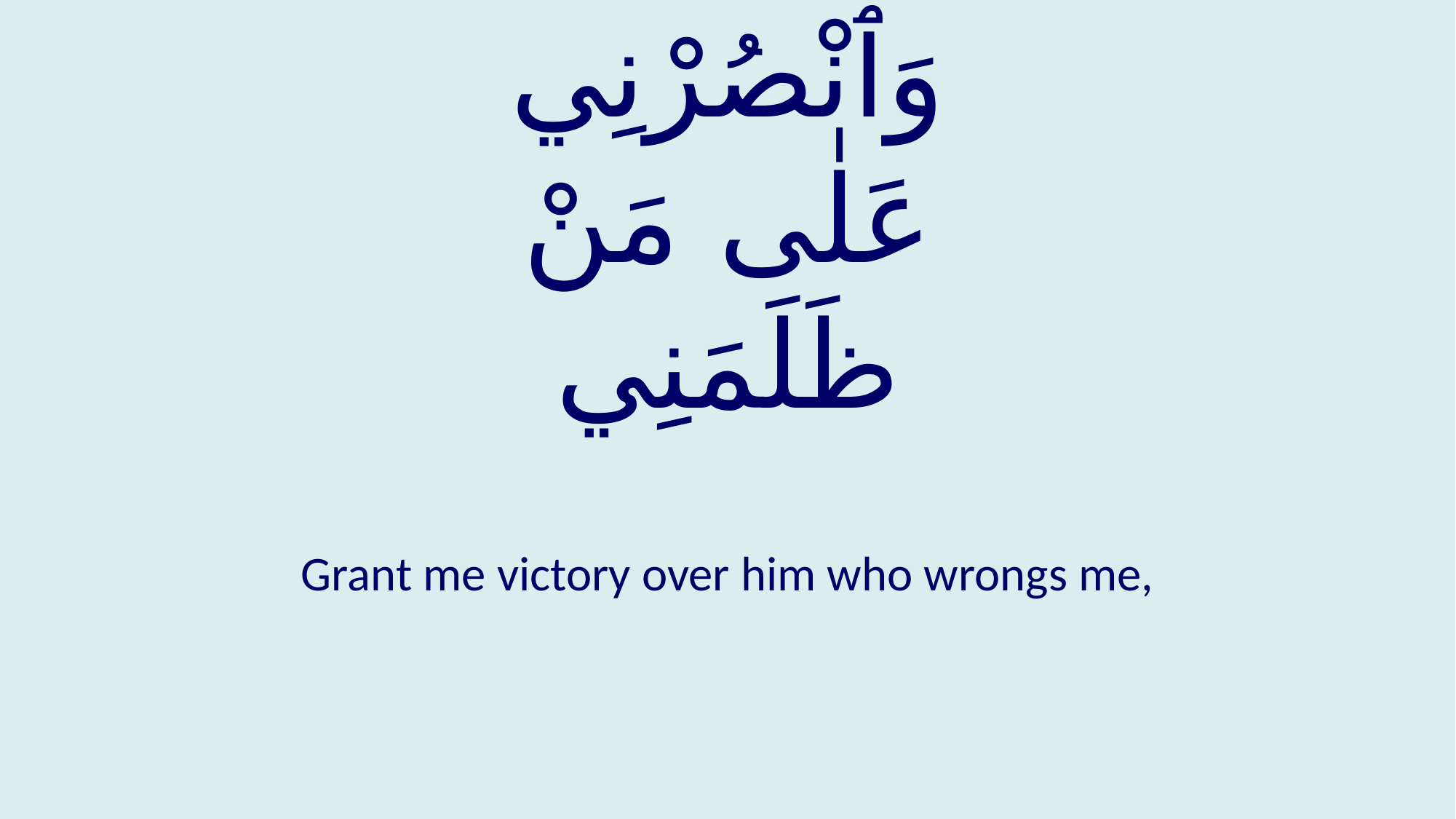

# وَٱنْصُرْنِي عَلٰى مَنْ ظَلَمَنِي
Grant me victory over him who wrongs me,